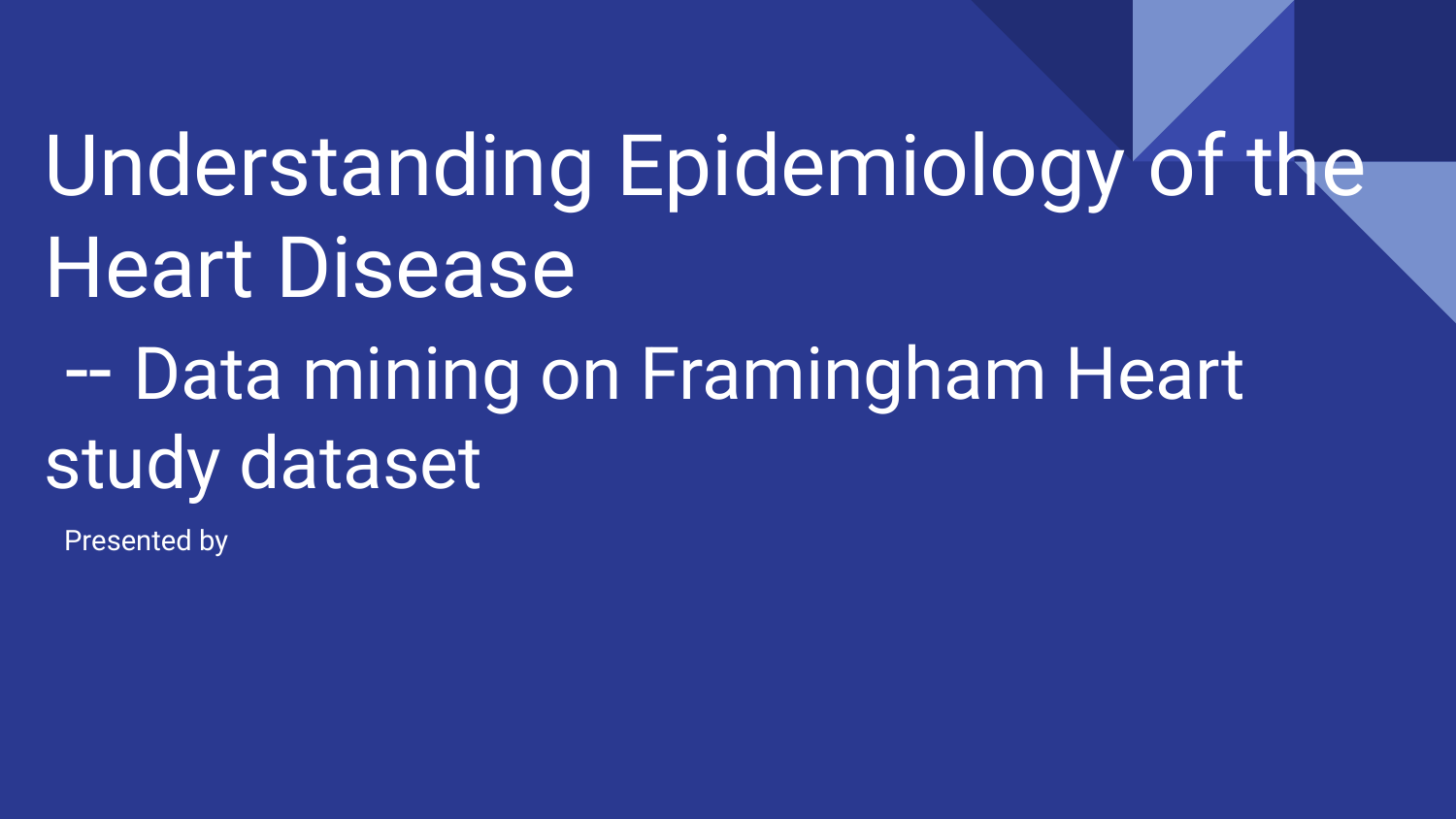

# Understanding Epidemiology of the Heart Disease
 -- Data mining on Framingham Heart study dataset
Presented by